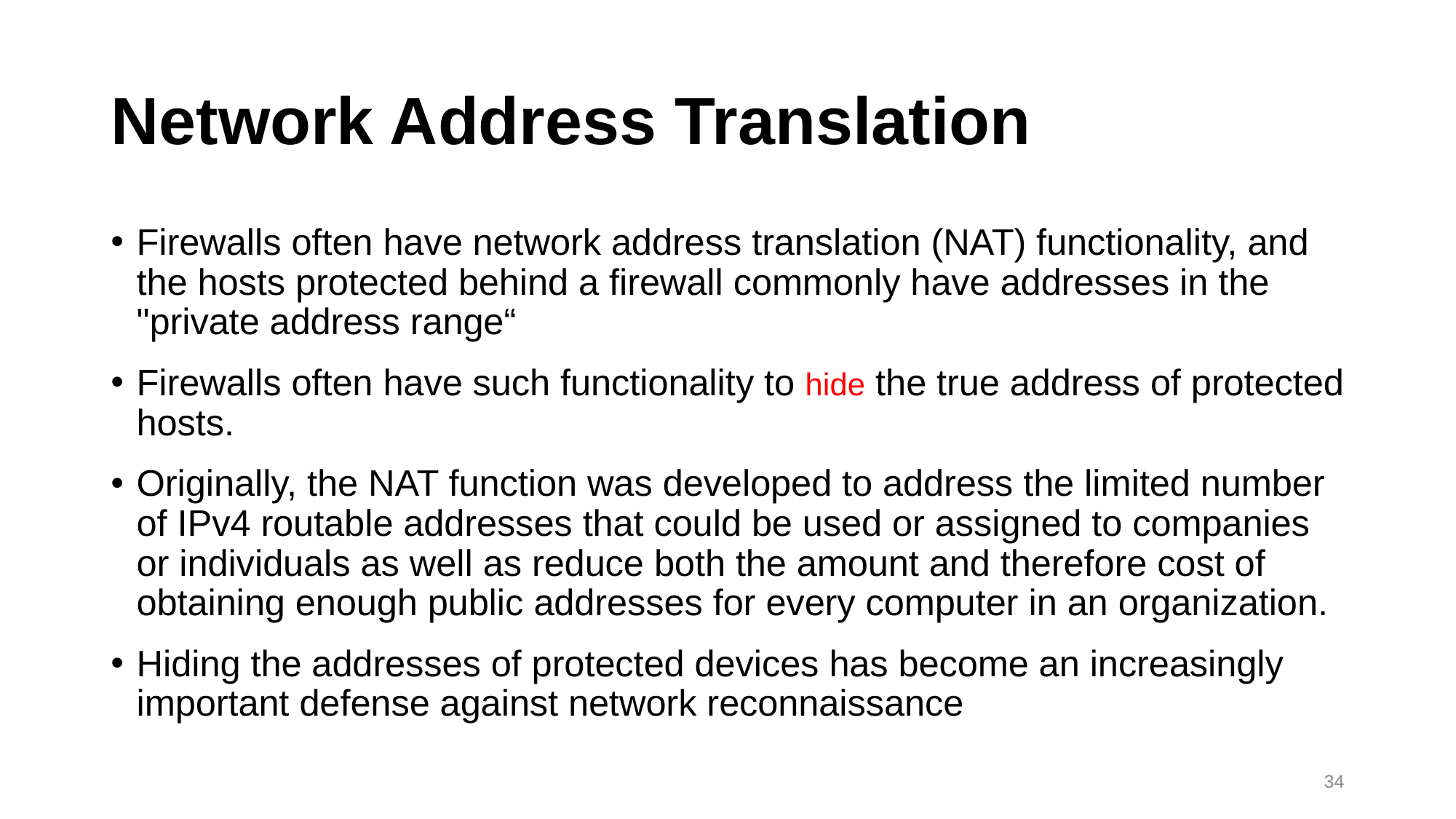

# Network Address Translation
Firewalls often have network address translation (NAT) functionality, and the hosts protected behind a firewall commonly have addresses in the "private address range“
Firewalls often have such functionality to hide the true address of protected hosts.
Originally, the NAT function was developed to address the limited number of IPv4 routable addresses that could be used or assigned to companies or individuals as well as reduce both the amount and therefore cost of obtaining enough public addresses for every computer in an organization.
Hiding the addresses of protected devices has become an increasingly important defense against network reconnaissance
34